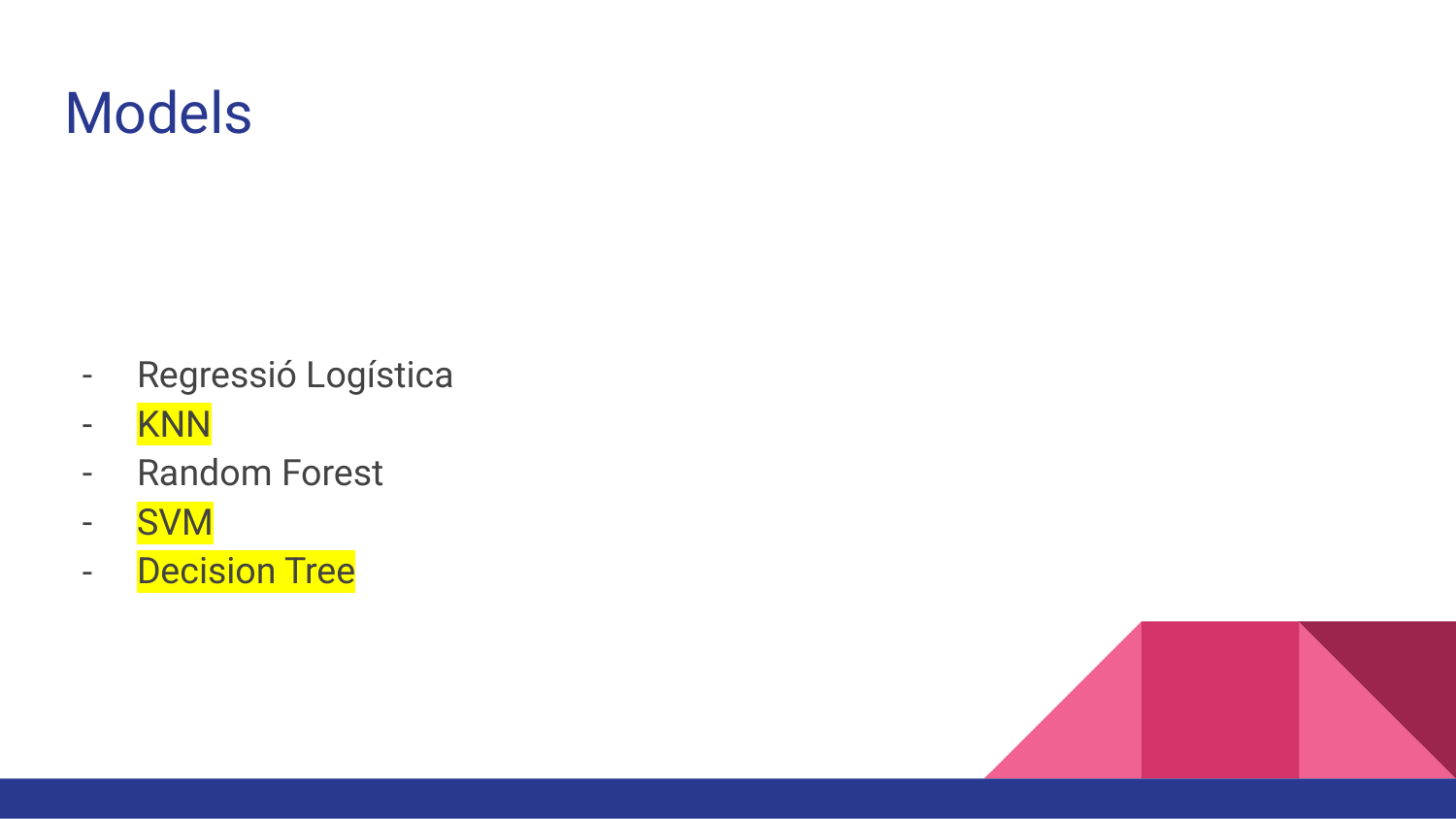

# Models
Regressió Logística
KNN
Random Forest
SVM
Decision Tree